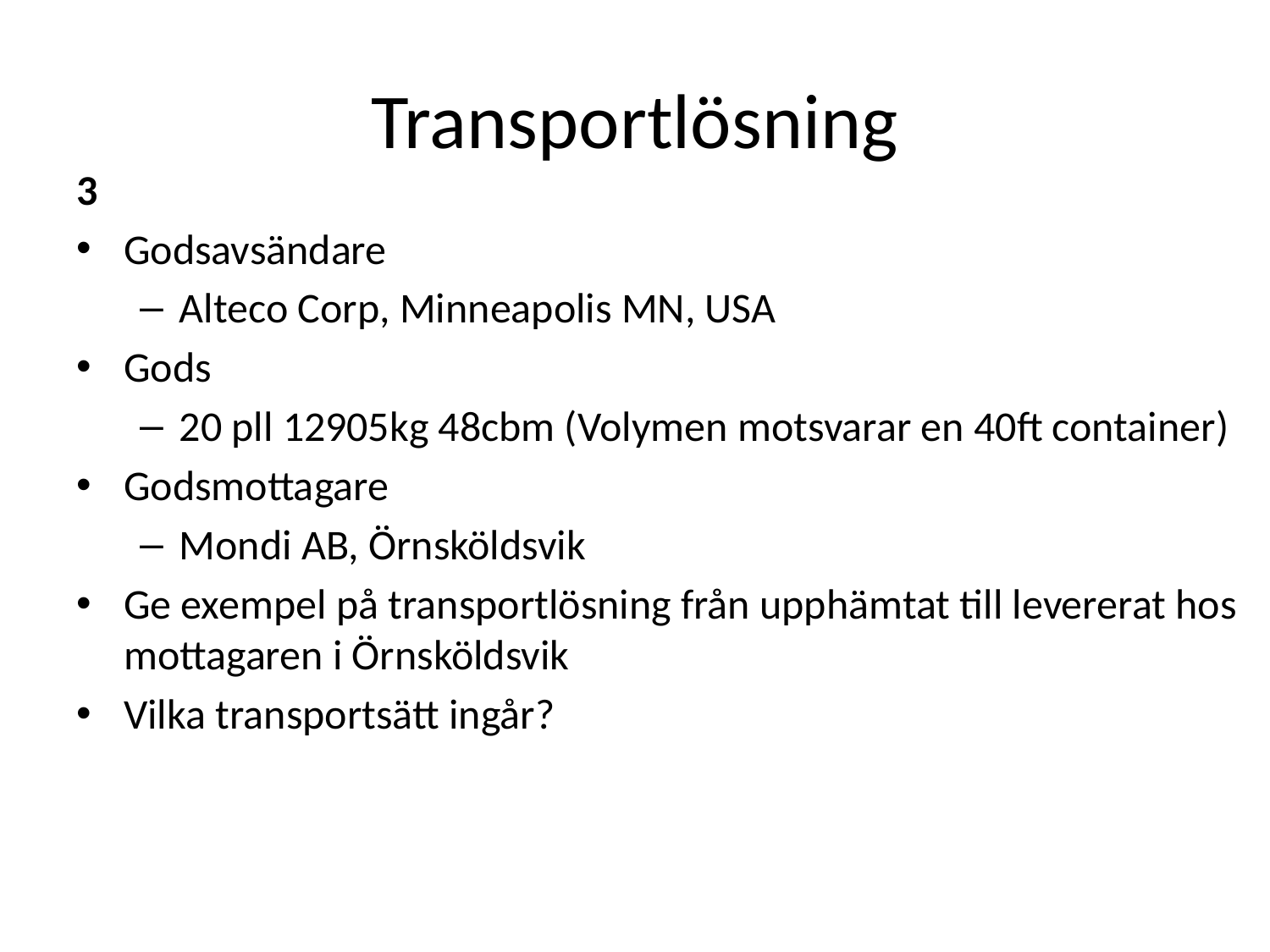

# Transportlösning
3
Godsavsändare
Alteco Corp, Minneapolis MN, USA
Gods
20 pll 12905kg 48cbm (Volymen motsvarar en 40ft container)
Godsmottagare
Mondi AB, Örnsköldsvik
Ge exempel på transportlösning från upphämtat till levererat hos mottagaren i Örnsköldsvik
Vilka transportsätt ingår?